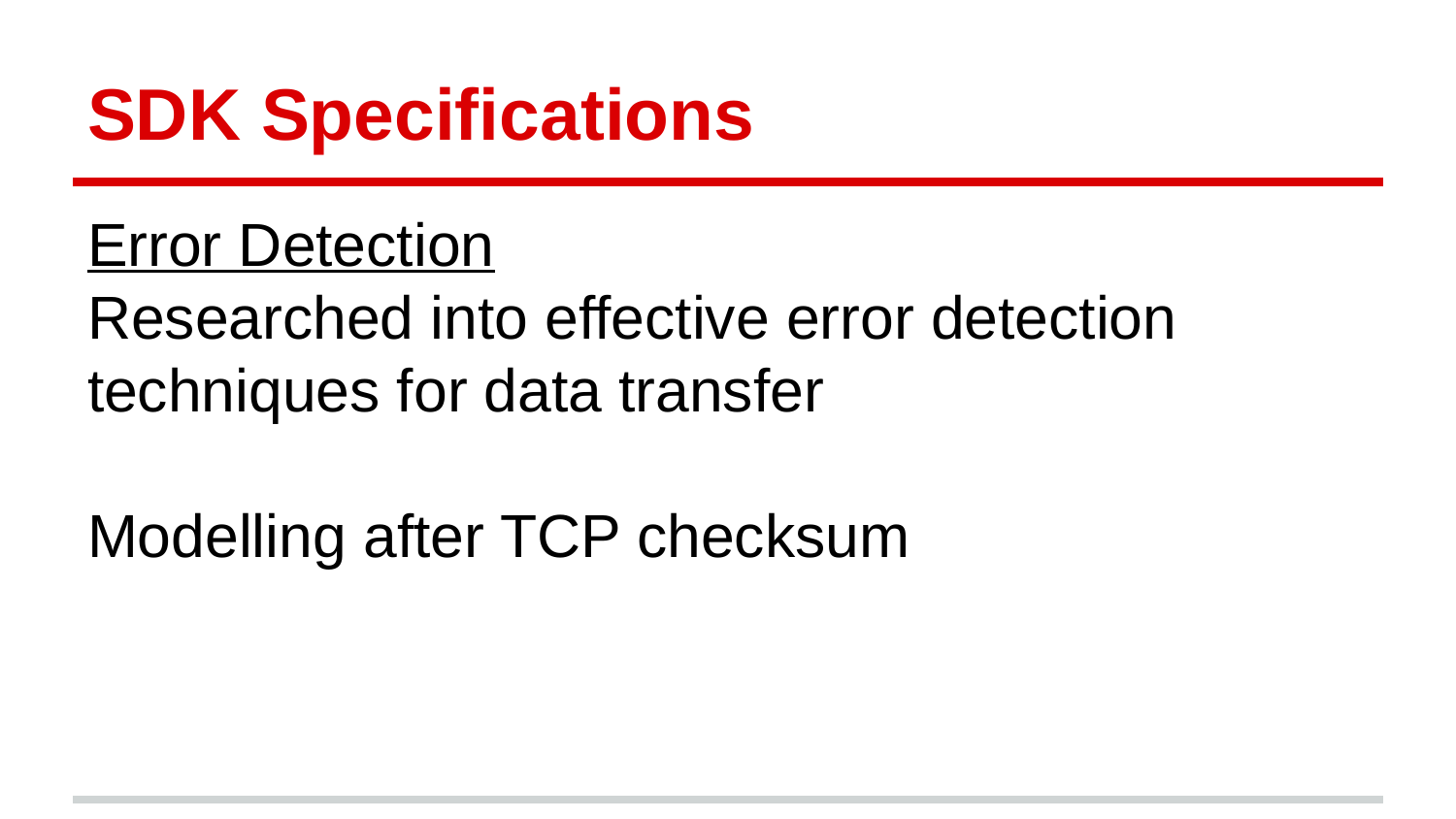

# SDK Specifications
Error Detection
Researched into effective error detection techniques for data transfer

Modelling after TCP checksum